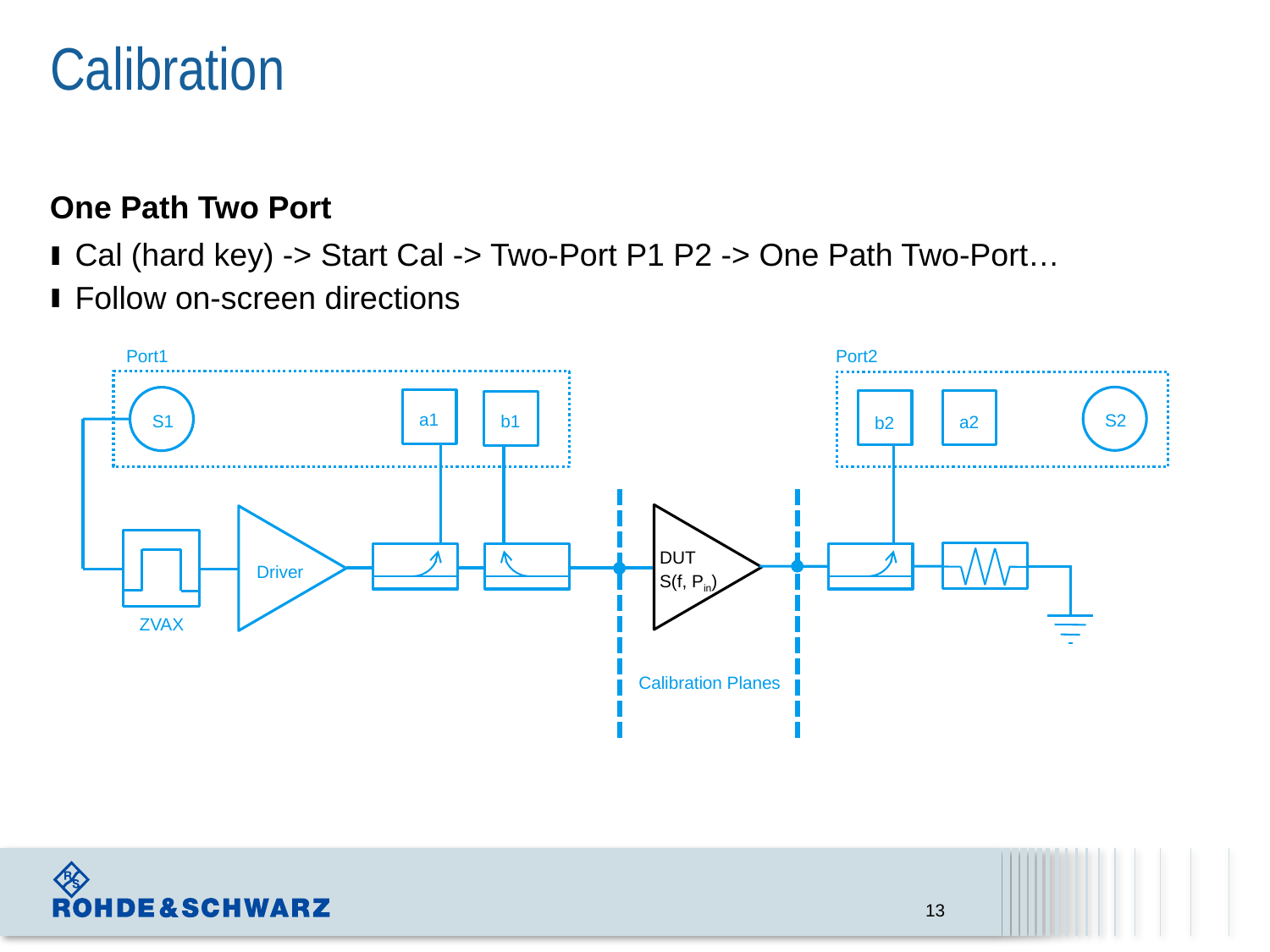

# Calibration
One Path Two Port
Cal (hard key) -> Start Cal -> Two-Port P1 P2 -> One Path Two-Port…
Follow on-screen directions
Port1

Port2

S2

a2

b2

S1

a1

b1

DUT
S(f, Pin)

Driver

ZVAX
Calibration Planes

13